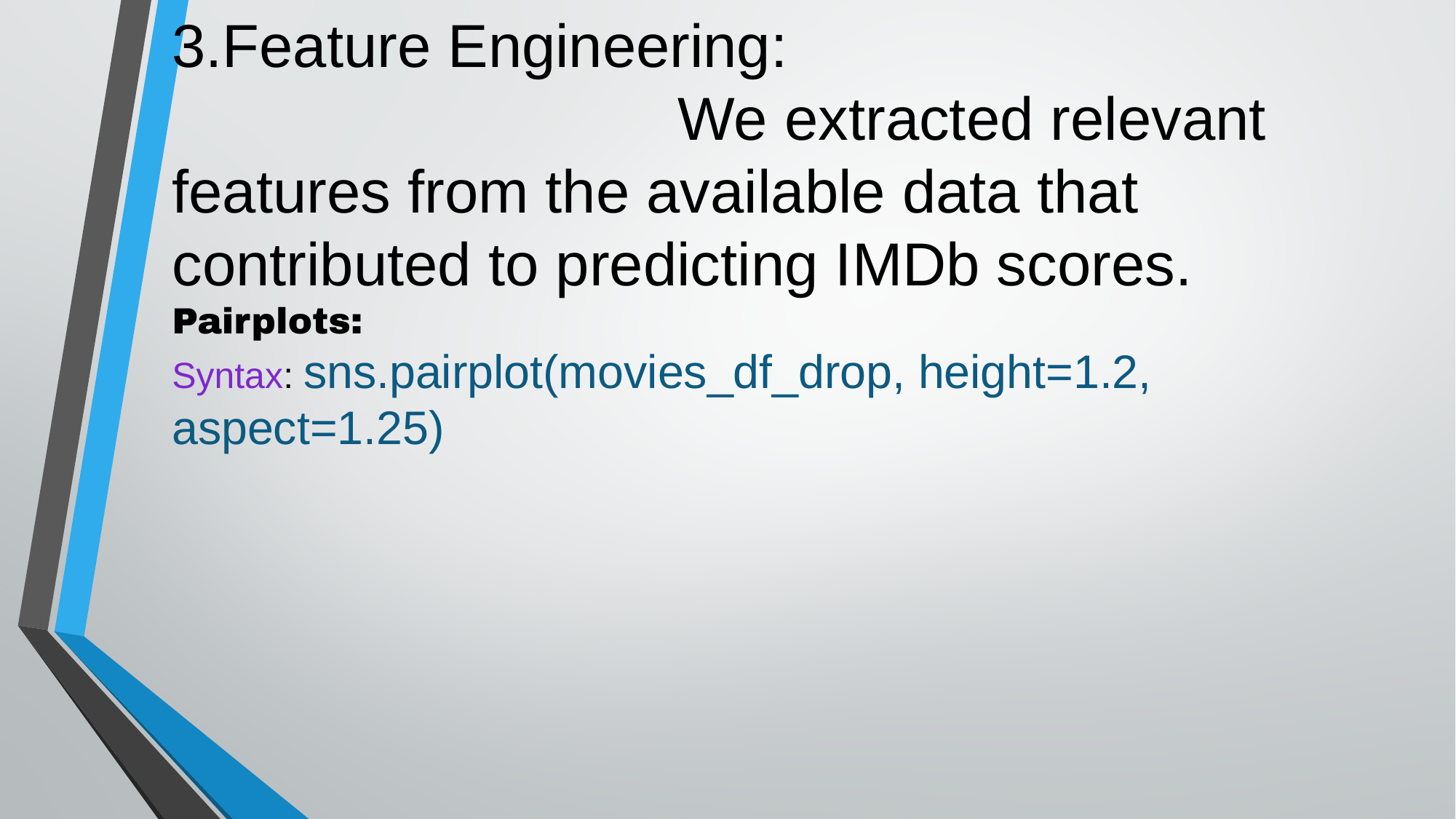

# 3.Feature Engineering: We extracted relevant features from the available data that contributed to predicting IMDb scores. Pairplots: Syntax: sns.pairplot(movies_df_drop, height=1.2, aspect=1.25)